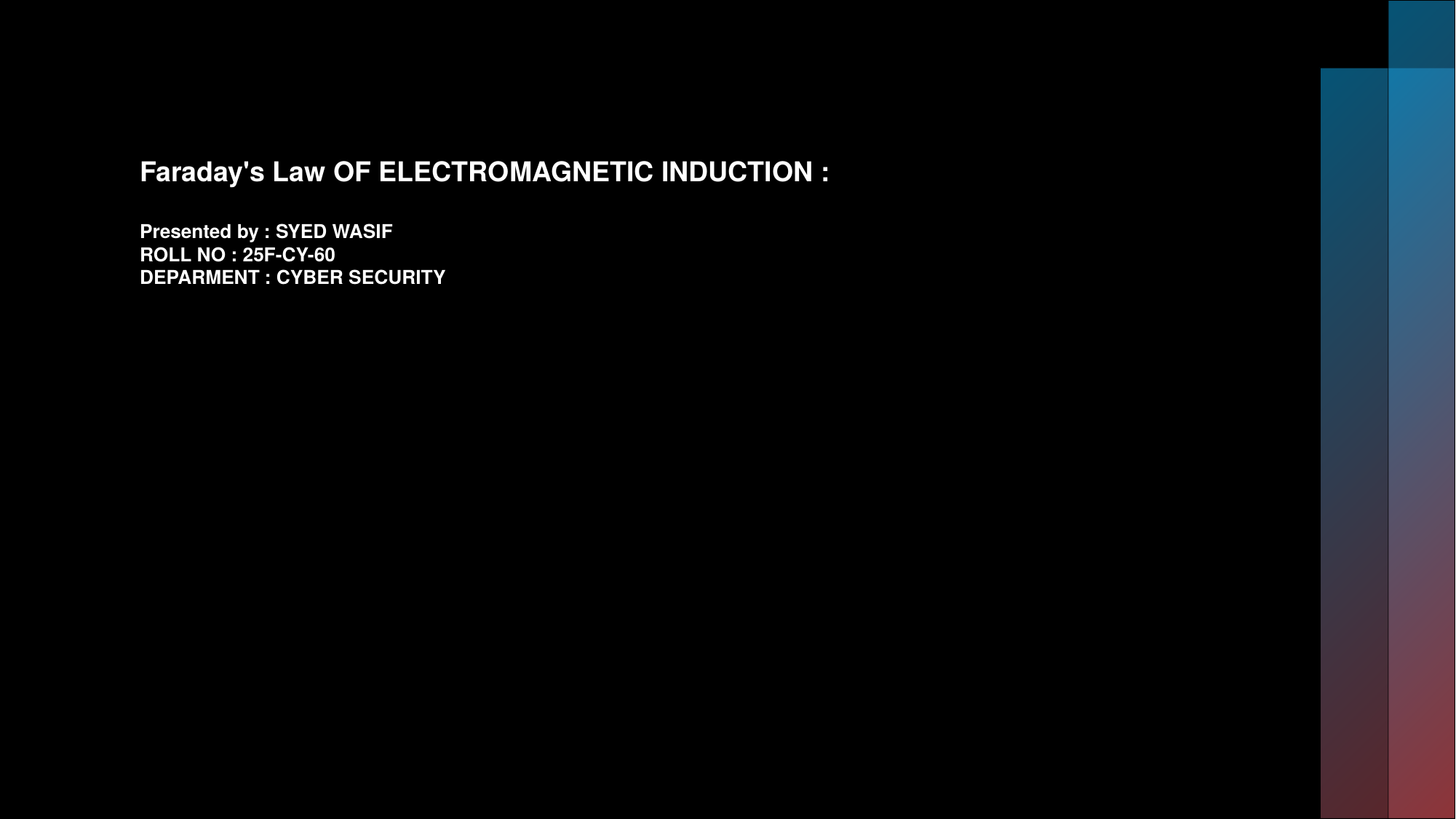

# Faraday's Law OF ELECTROMAGNETIC INDUCTION : Presented by : SYED WASIF ROLL NO : 25F-CY-60 DEPARMENT : CYBER SECURITY